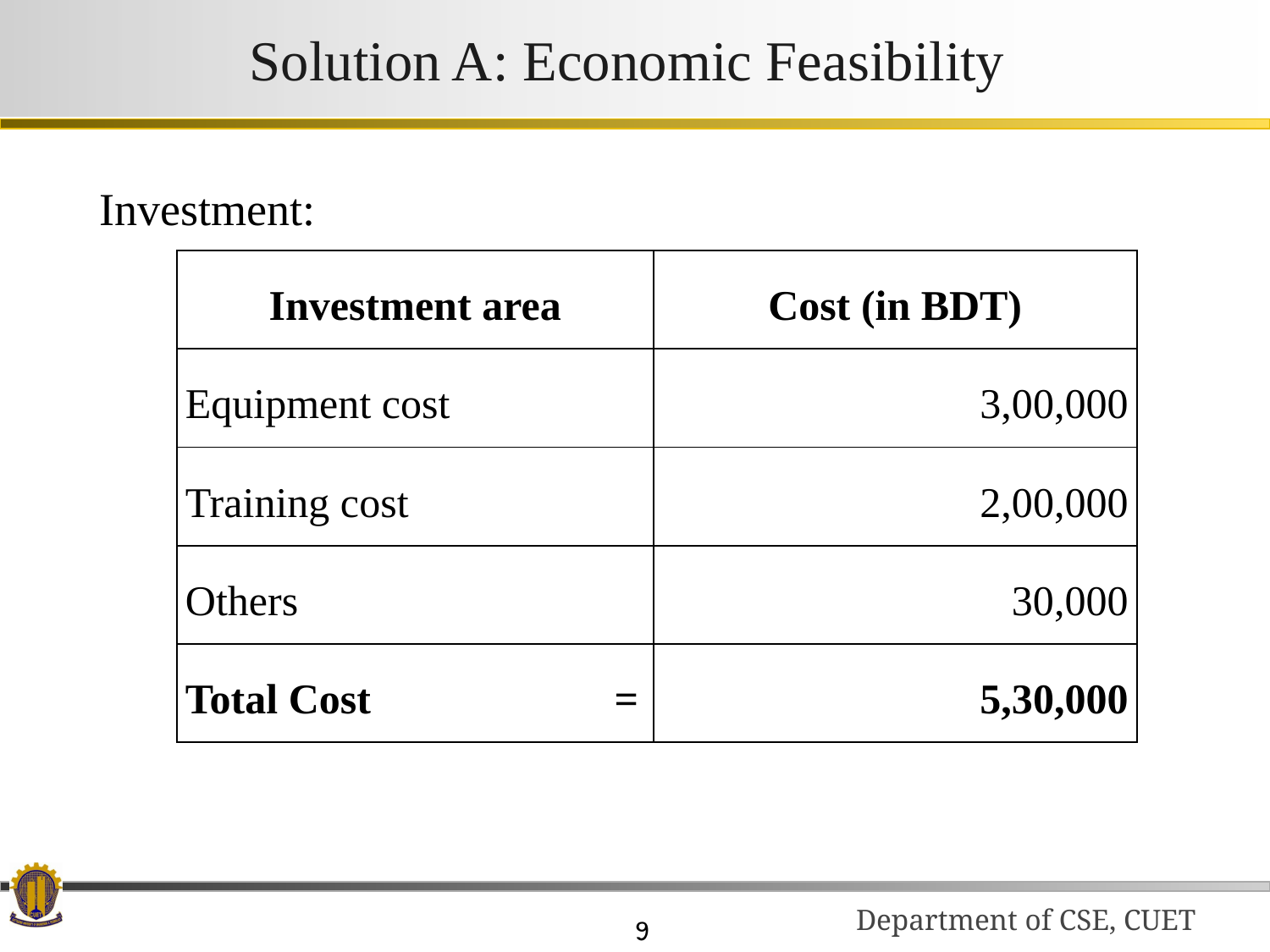

# Solution A: Economic Feasibility
Investment:
| Investment area | Cost (in BDT) |
| --- | --- |
| Equipment cost | 3,00,000 |
| Training cost | 2,00,000 |
| Others | 30,000 |
| Total Cost = | 5,30,000 |